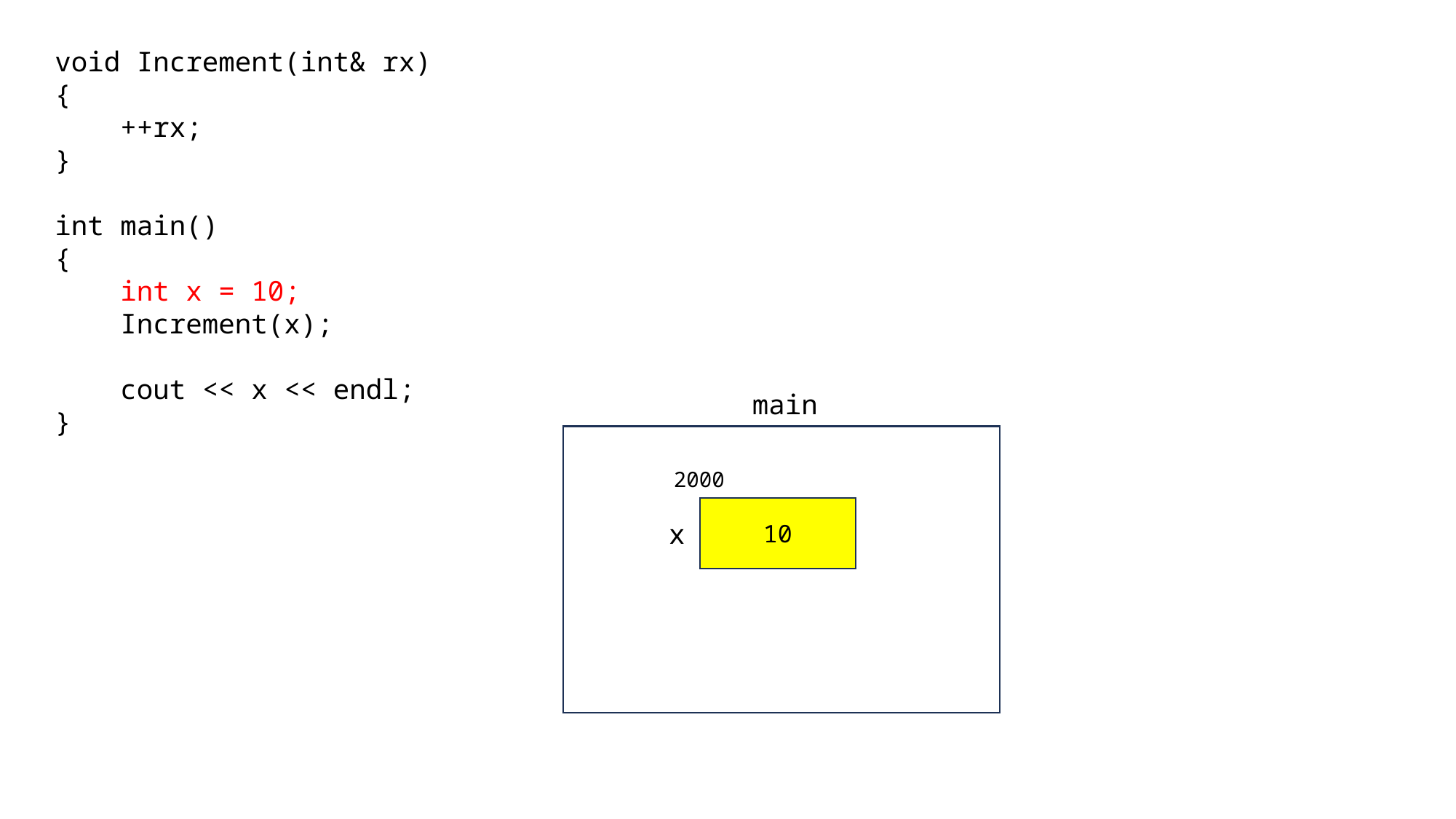

void Increment(int& rx)
{
    ++rx;
}

int main()
{
    int x = 10;
    Increment(x);

    cout << x << endl;
}
main

2000
10
x